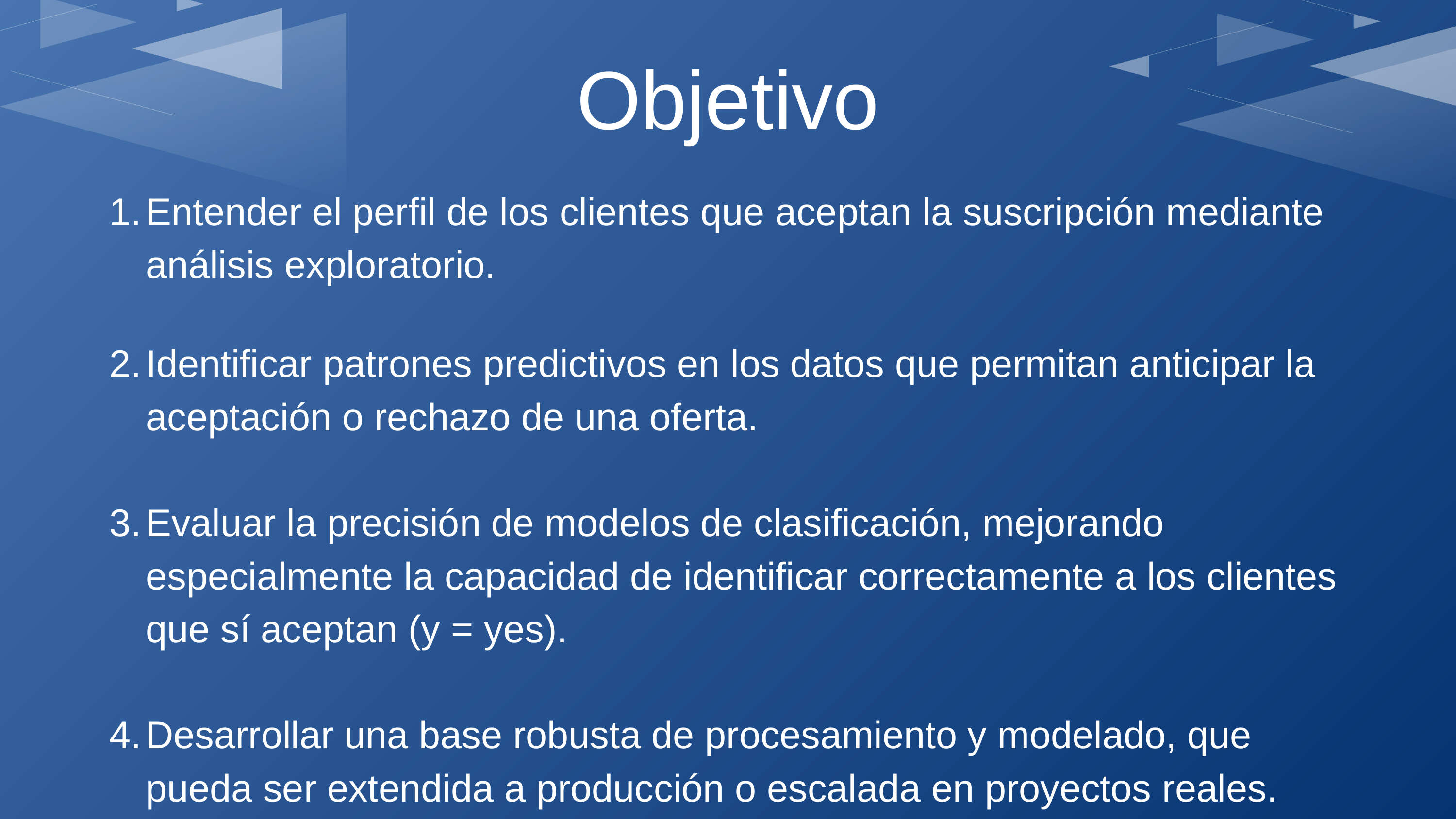

Objetivo
Entender el perfil de los clientes que aceptan la suscripción mediante análisis exploratorio.
Identificar patrones predictivos en los datos que permitan anticipar la aceptación o rechazo de una oferta.
Evaluar la precisión de modelos de clasificación, mejorando especialmente la capacidad de identificar correctamente a los clientes que sí aceptan (y = yes).
Desarrollar una base robusta de procesamiento y modelado, que pueda ser extendida a producción o escalada en proyectos reales.